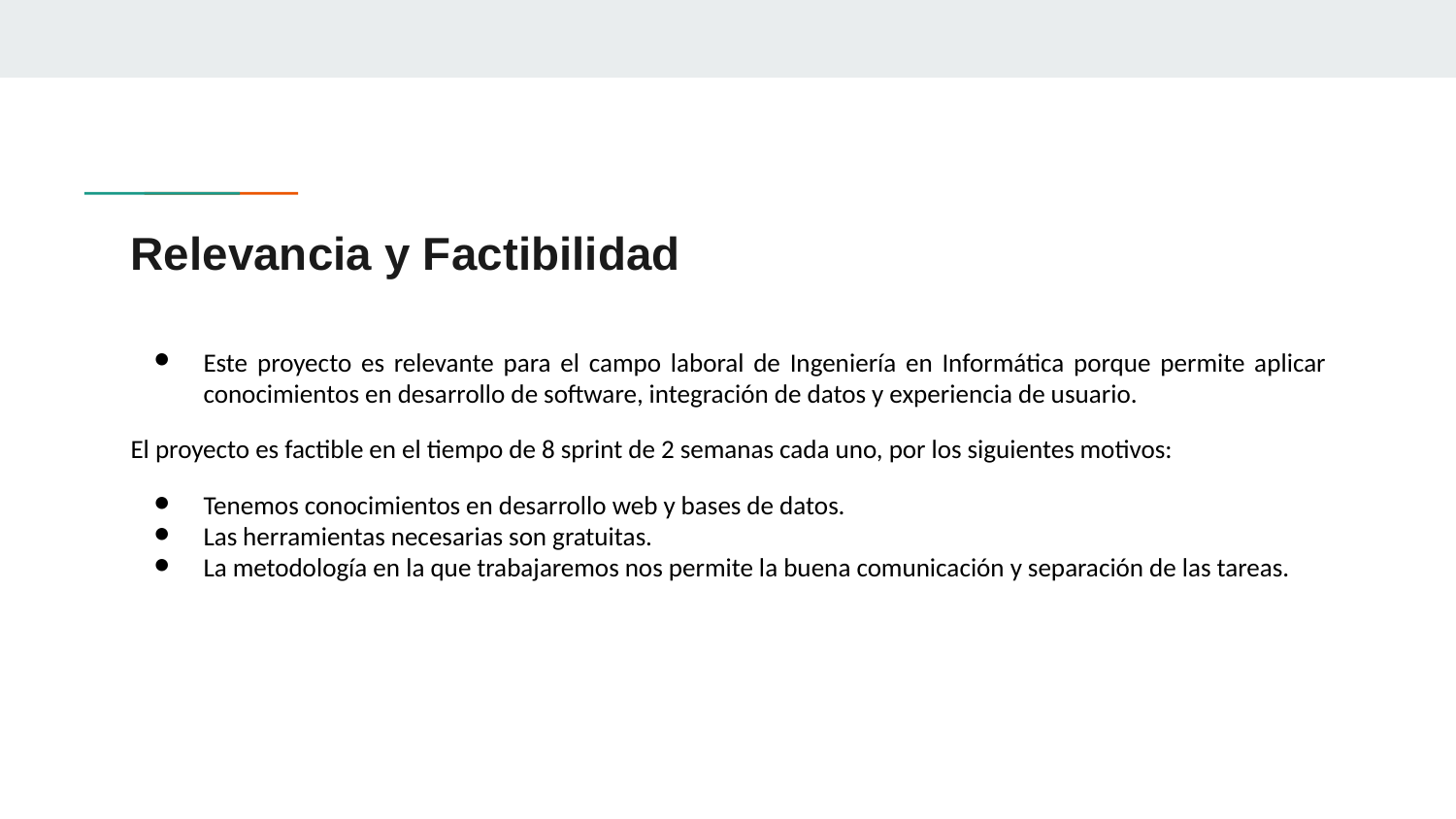

# Relevancia y Factibilidad
Este proyecto es relevante para el campo laboral de Ingeniería en Informática porque permite aplicar conocimientos en desarrollo de software, integración de datos y experiencia de usuario.
El proyecto es factible en el tiempo de 8 sprint de 2 semanas cada uno, por los siguientes motivos:
Tenemos conocimientos en desarrollo web y bases de datos.
Las herramientas necesarias son gratuitas.
La metodología en la que trabajaremos nos permite la buena comunicación y separación de las tareas.